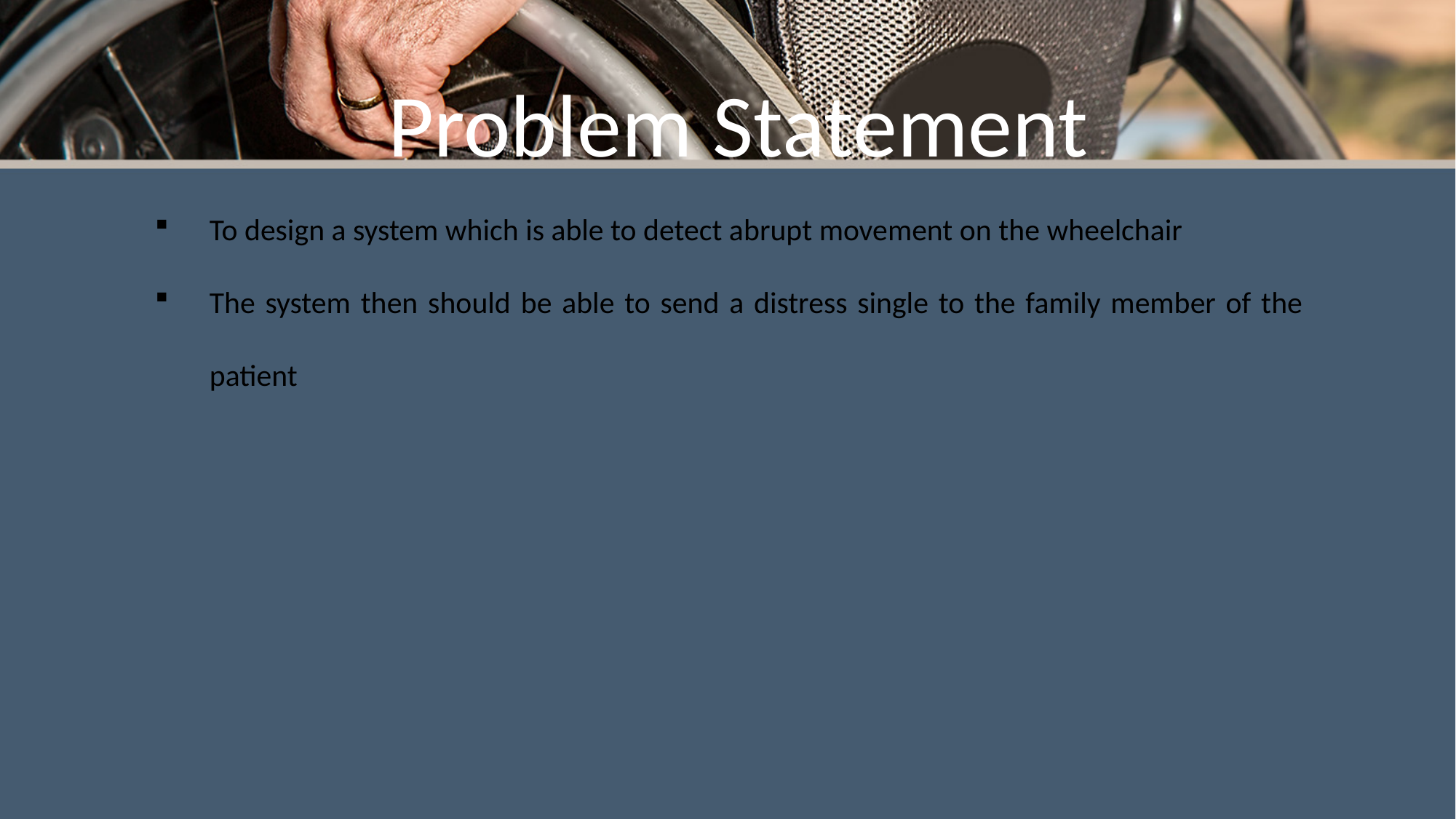

# Problem Statement
To design a system which is able to detect abrupt movement on the wheelchair
The system then should be able to send a distress single to the family member of the patient